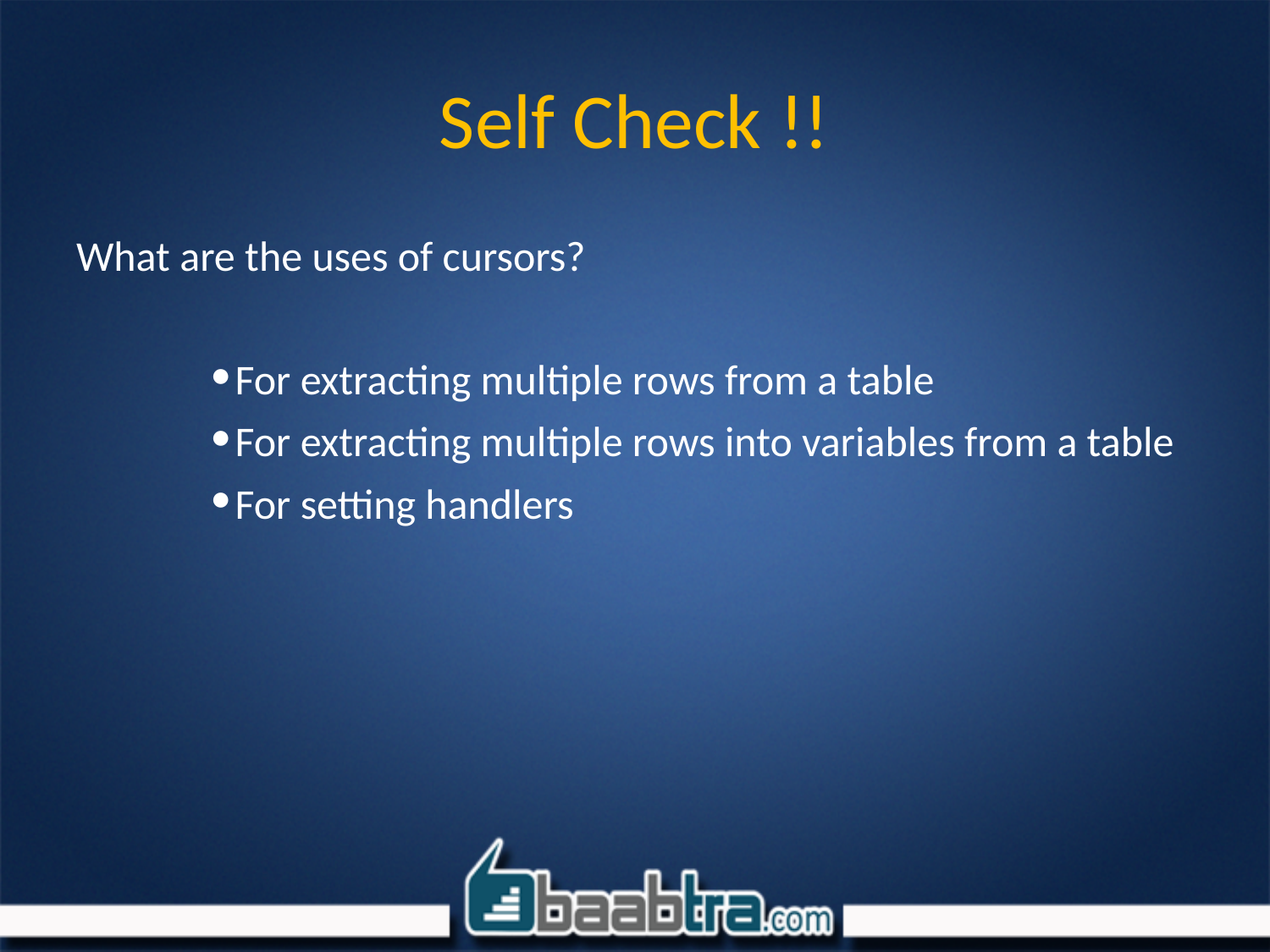

# Self Check !!
What are the uses of cursors?

For extracting multiple rows from a table
For extracting multiple rows into variables from a table
For setting handlers